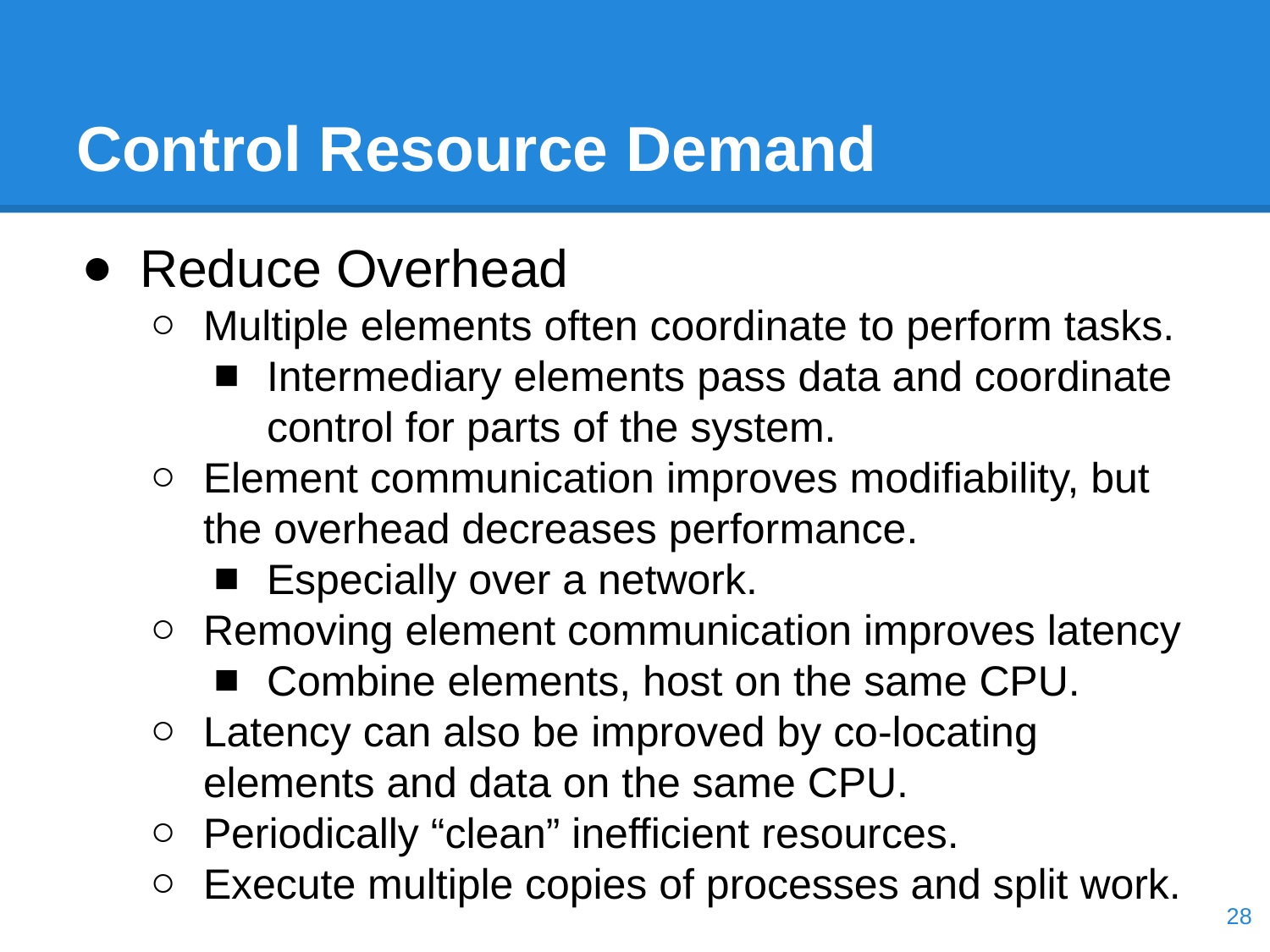

# Control Resource Demand
Reduce Overhead
Multiple elements often coordinate to perform tasks.
Intermediary elements pass data and coordinate control for parts of the system.
Element communication improves modifiability, but the overhead decreases performance.
Especially over a network.
Removing element communication improves latency
Combine elements, host on the same CPU.
Latency can also be improved by co-locating elements and data on the same CPU.
Periodically “clean” inefficient resources.
Execute multiple copies of processes and split work.
28